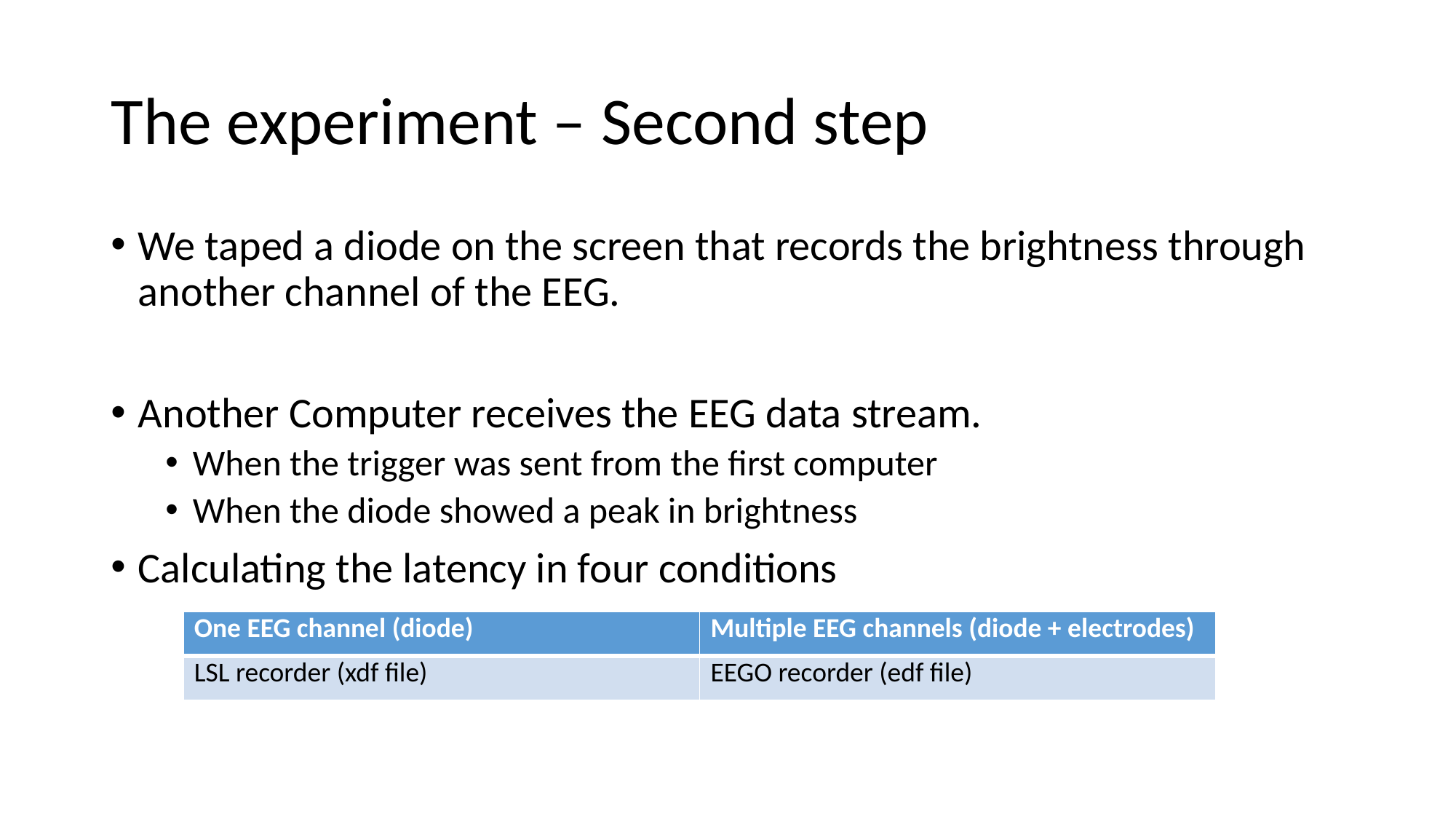

# The experiment – Second step
We taped a diode on the screen that records the brightness through another channel of the EEG.

Another Computer receives the EEG data stream.
When the trigger was sent from the first computer
When the diode showed a peak in brightness
Calculating the latency in four conditions
| One EEG channel (diode) | Multiple EEG channels (diode + electrodes) |
| --- | --- |
| LSL recorder (xdf file) | EEGO recorder (edf file) |